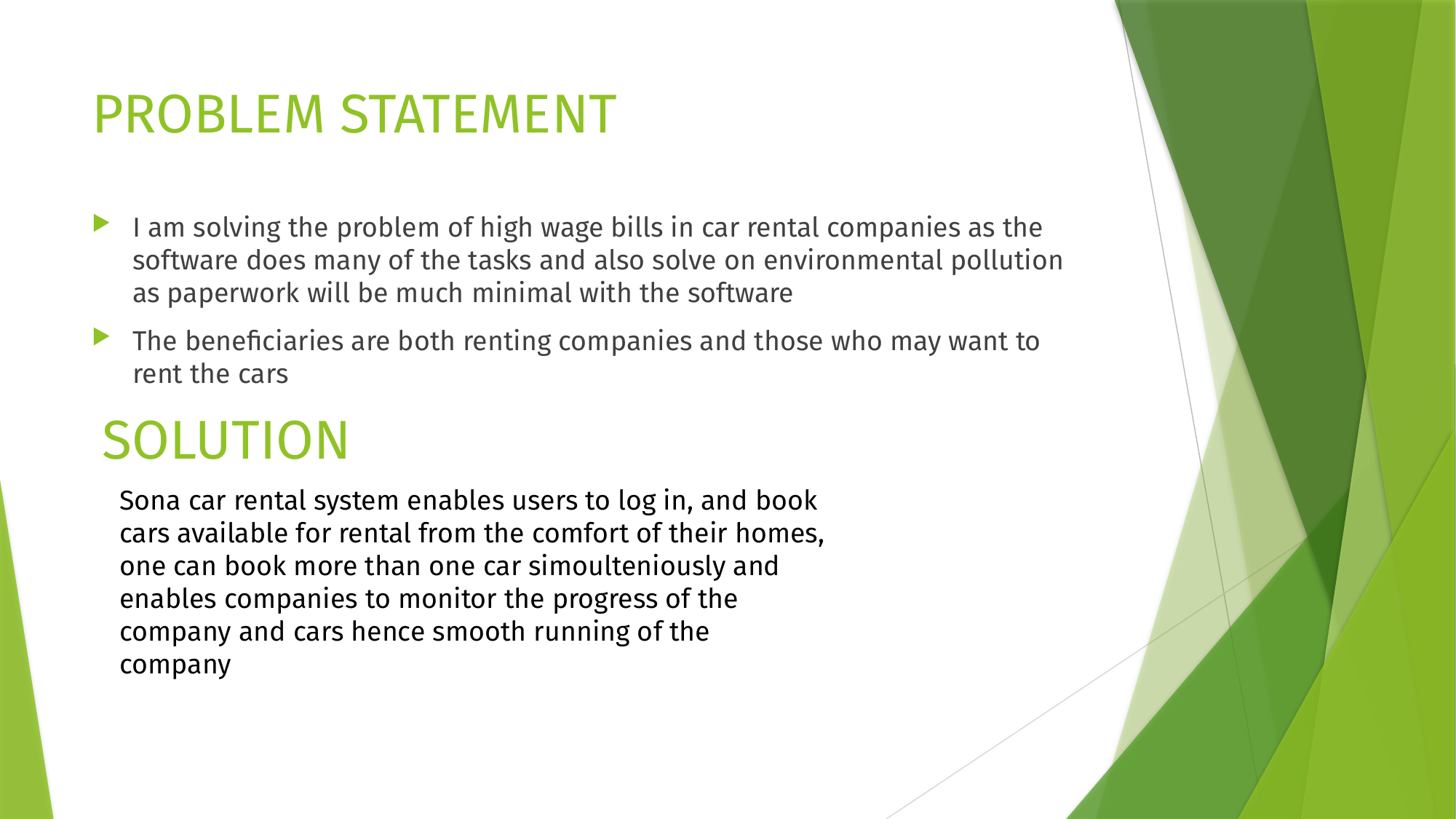

# PROBLEM STATEMENT
I am solving the problem of high wage bills in car rental companies as the software does many of the tasks and also solve on environmental pollution as paperwork will be much minimal with the software
The beneficiaries are both renting companies and those who may want to rent the cars

SOLUTION
Sona car rental system enables users to log in, and book cars available for rental from the comfort of their homes, one can book more than one car simoulteniously and enables companies to monitor the progress of the company and cars hence smooth running of the company